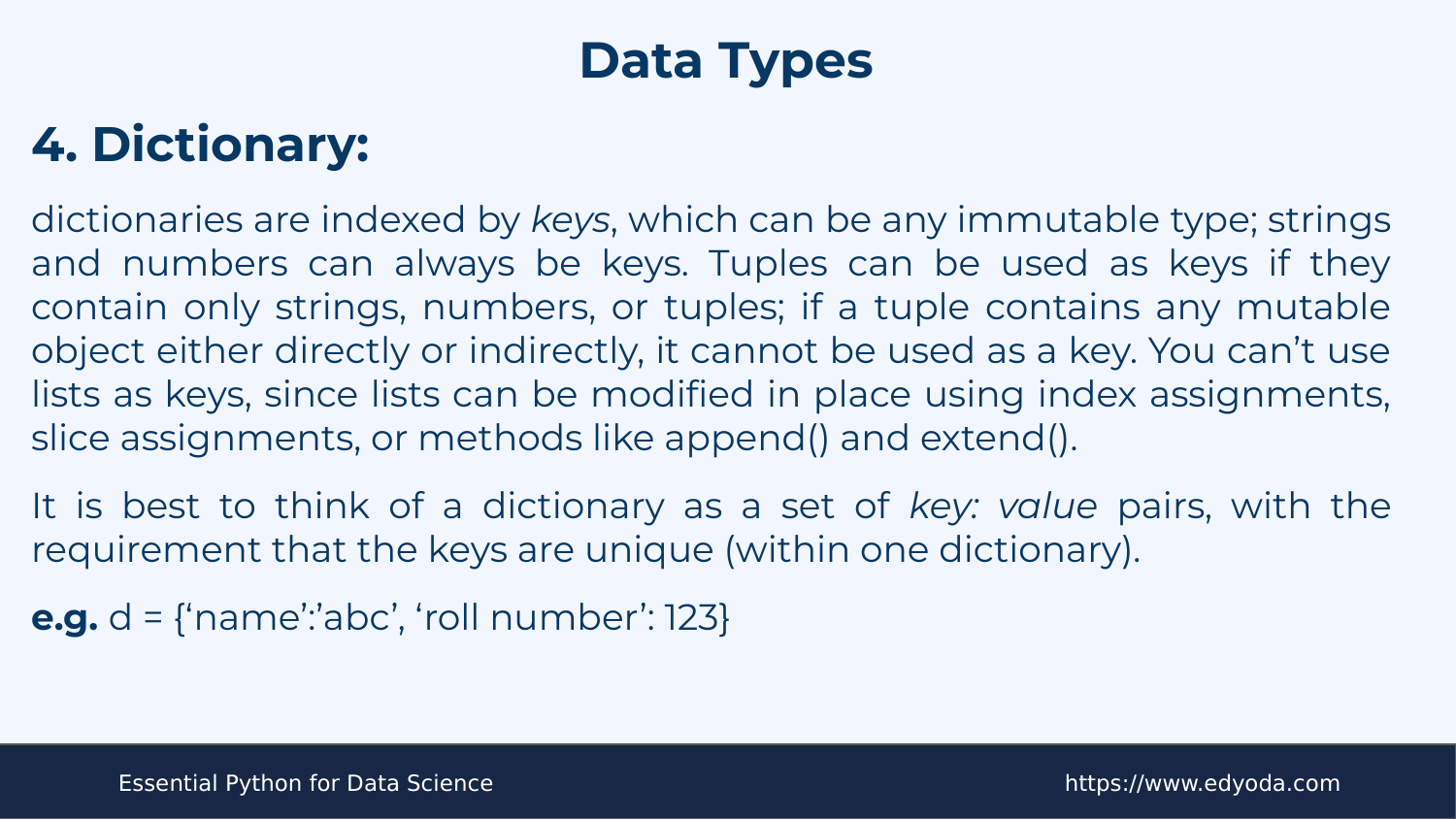

# Data Types

4. Dictionary:
dictionaries are indexed by keys, which can be any immutable type; strings and numbers can always be keys. Tuples can be used as keys if they contain only strings, numbers, or tuples; if a tuple contains any mutable object either directly or indirectly, it cannot be used as a key. You can’t use lists as keys, since lists can be modified in place using index assignments, slice assignments, or methods like append() and extend().
It is best to think of a dictionary as a set of key: value pairs, with the requirement that the keys are unique (within one dictionary).
e.g. d = {‘name’:’abc’, ‘roll number’: 123}

Essential Python for Data Science
https://www.edyoda.com